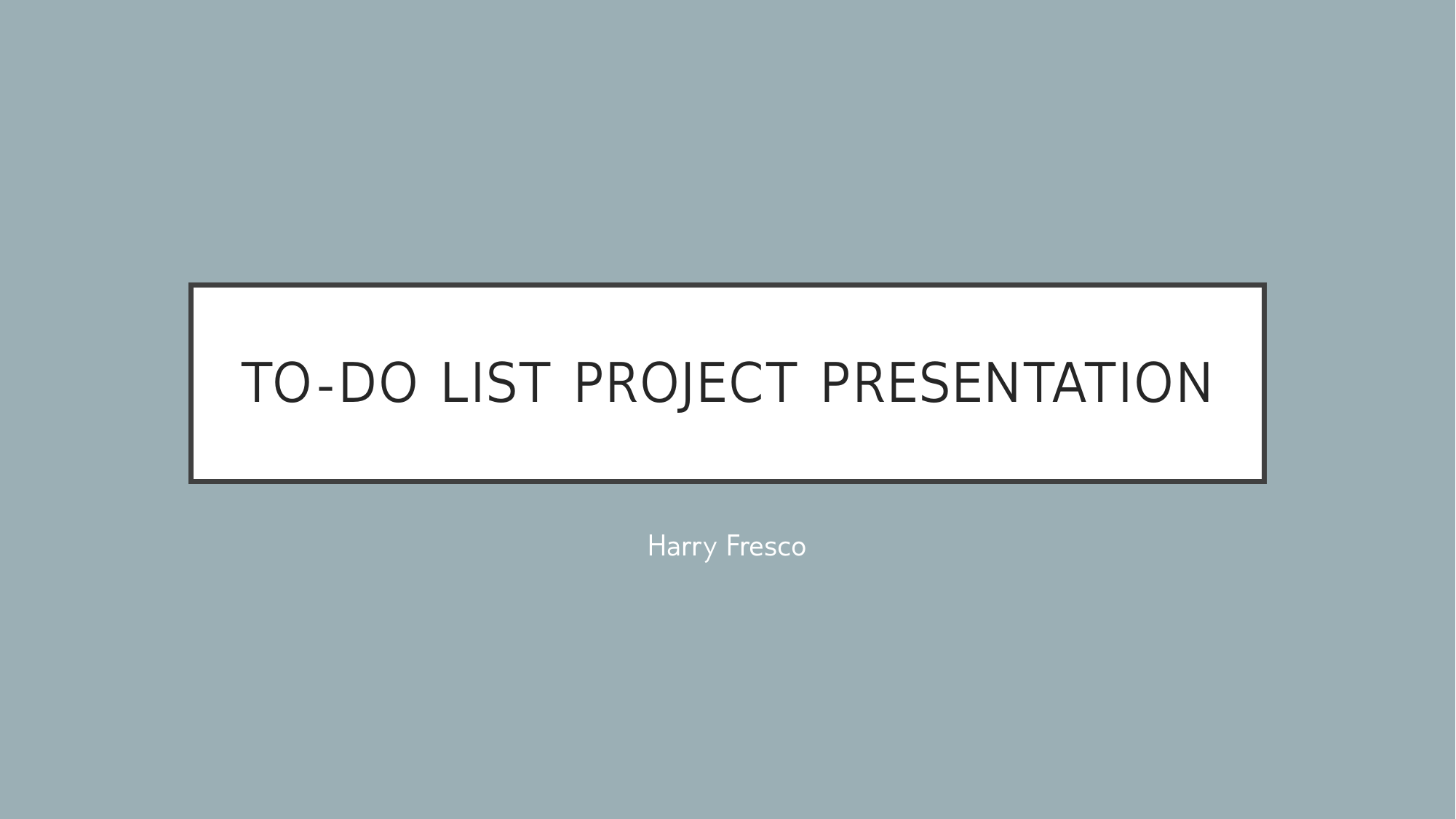

# To-Do List Project Presentation
Harry Fresco